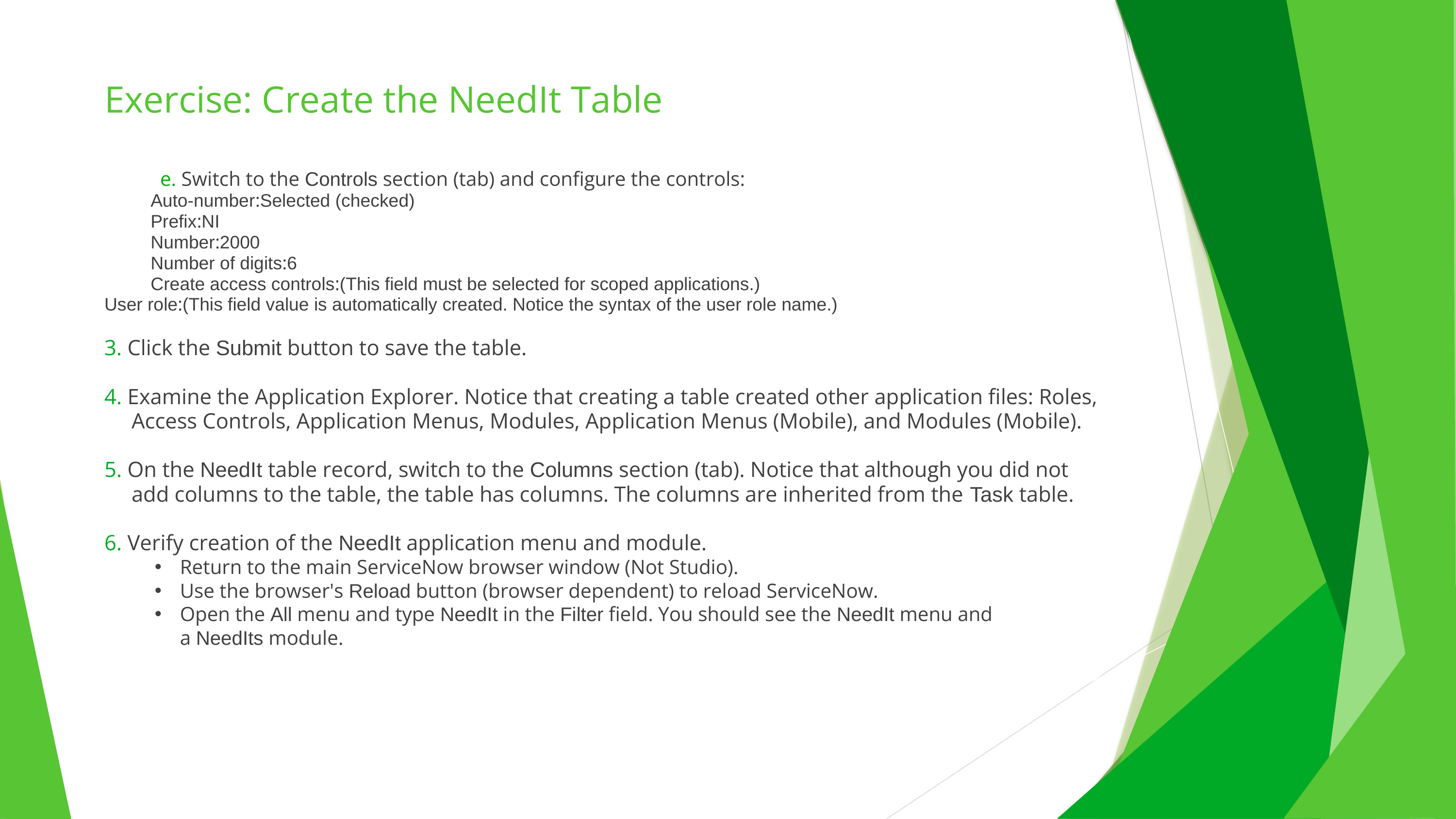

Exercise: Create the NeedIt Table
           e. Switch to the Controls section (tab) and configure the controls:
Auto-number:Selected (checked)
Prefix:NI
Number:2000
Number of digits:6
Create access controls:(This field must be selected for scoped applications.)
User role:(This field value is automatically created. Notice the syntax of the user role name.)

3. Click the Submit button to save the table.

4. Examine the Application Explorer. Notice that creating a table created other application files: Roles,
     Access Controls, Application Menus, Modules, Application Menus (Mobile), and Modules (Mobile).

5. On the NeedIt table record, switch to the Columns section (tab). Notice that although you did not
     add columns to the table, the table has columns. The columns are inherited from the Task table.

6. Verify creation of the NeedIt application menu and module.
Return to the main ServiceNow browser window (Not Studio).
Use the browser's Reload button (browser dependent) to reload ServiceNow.
Open the All menu and type NeedIt in the Filter field. You should see the NeedIt menu and a NeedIts module.